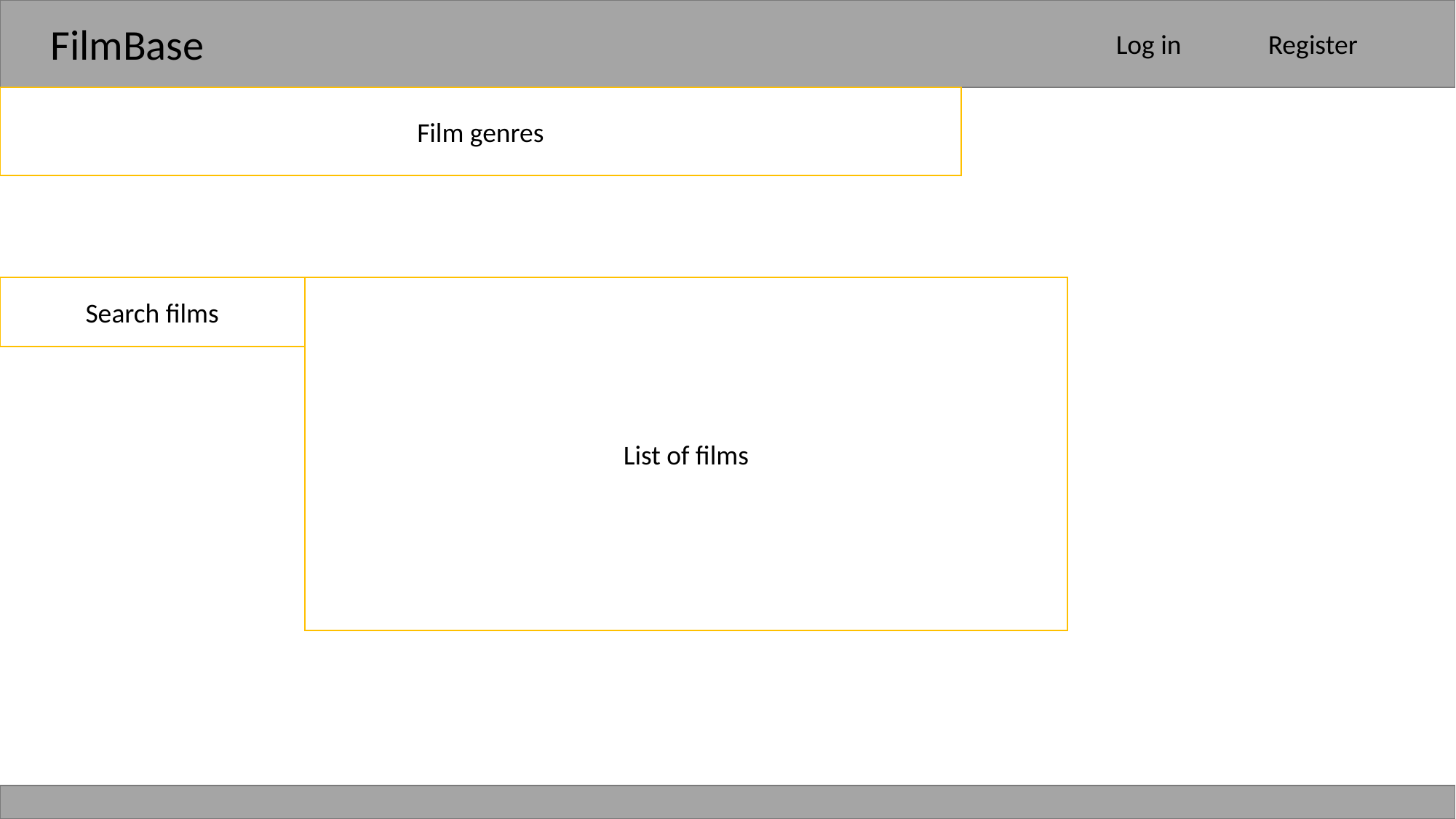

FilmBase
Log in
Register
Film genres
Search films
List of films